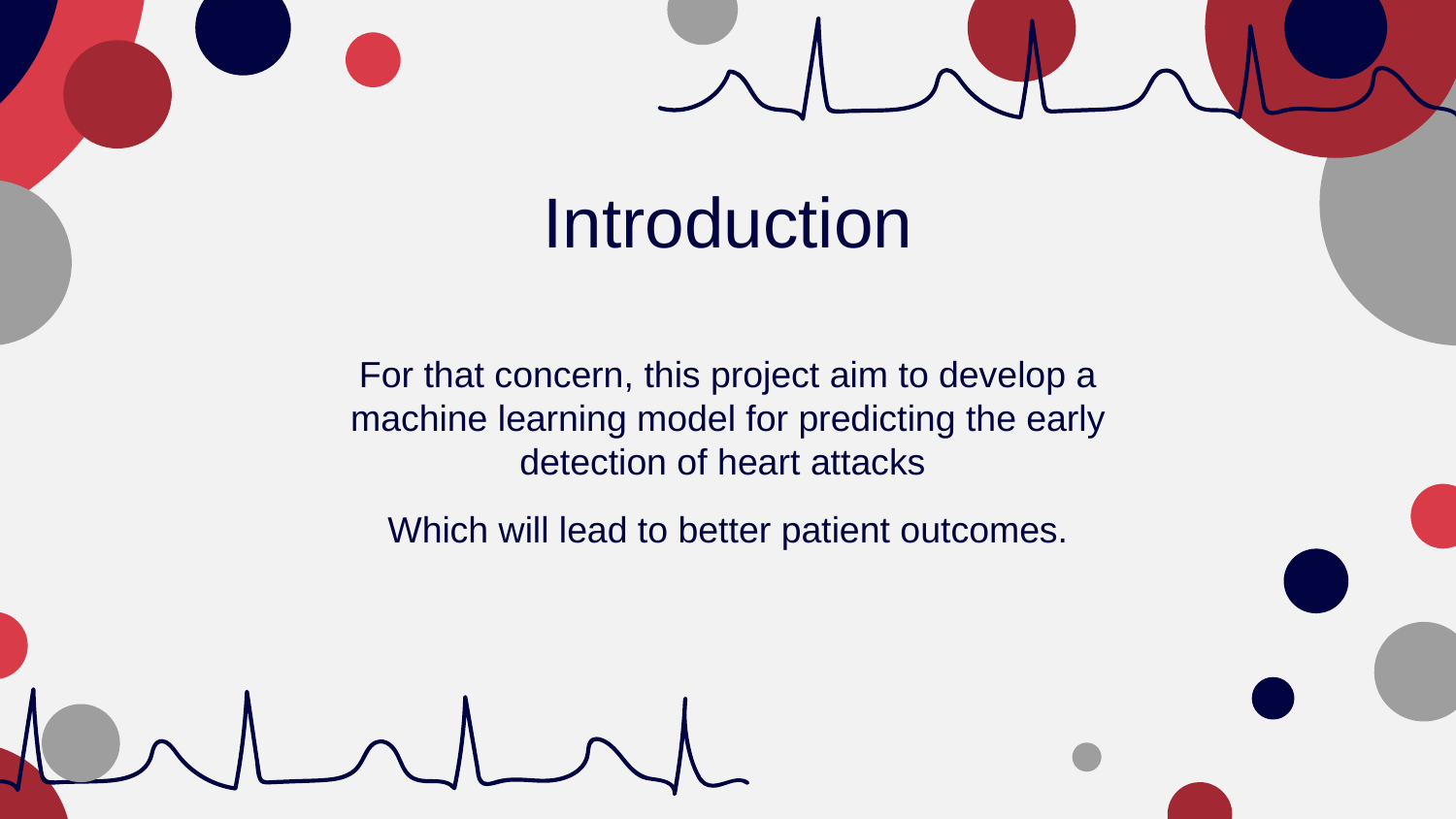

# Introduction
For that concern, this project aim to develop a machine learning model for predicting the early detection of heart attacks
Which will lead to better patient outcomes.